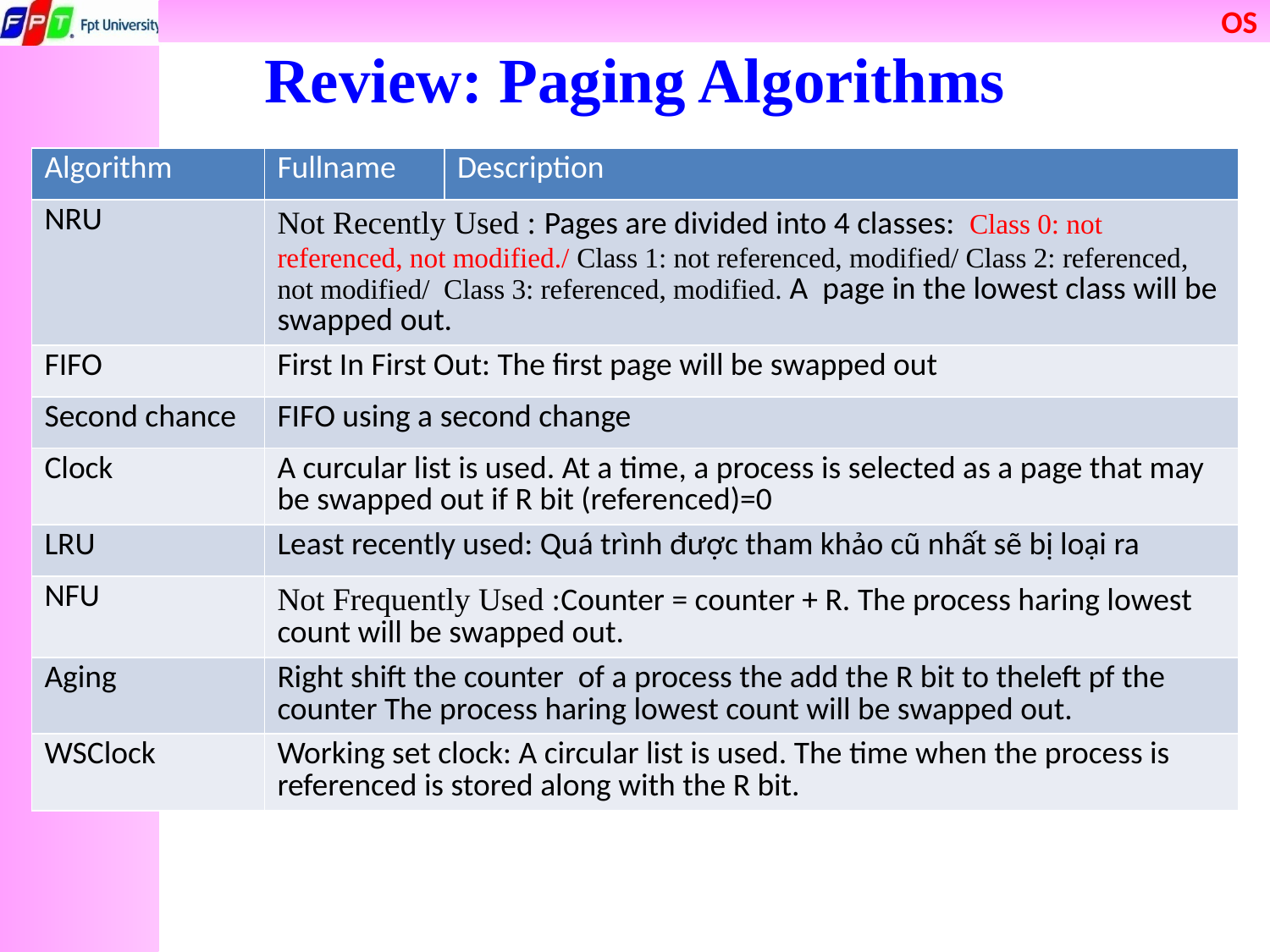

# Review: Paging Algorithms
| Algorithm | Fullname | Description |
| --- | --- | --- |
| NRU | Not Recently Used : Pages are divided into 4 classes: Class 0: not referenced, not modified./ Class 1: not referenced, modified/ Class 2: referenced, not modified/ Class 3: referenced, modified. A page in the lowest class will be swapped out. |  |
| FIFO | First In First Out: The first page will be swapped out |  |
| Second chance | FIFO using a second change |  |
| Clock | A curcular list is used. At a time, a process is selected as a page that may be swapped out if R bit (referenced)=0 |  |
| LRU | Least recently used: Quá trình được tham khảo cũ nhất sẽ bị loại ra |  |
| NFU | Not Frequently Used :Counter = counter + R. The process haring lowest count will be swapped out. |  |
| Aging | Right shift the counter of a process the add the R bit to theleft pf the counter The process haring lowest count will be swapped out. |  |
| WSClock | Working set clock: A circular list is used. The time when the process is referenced is stored along with the R bit. |  |